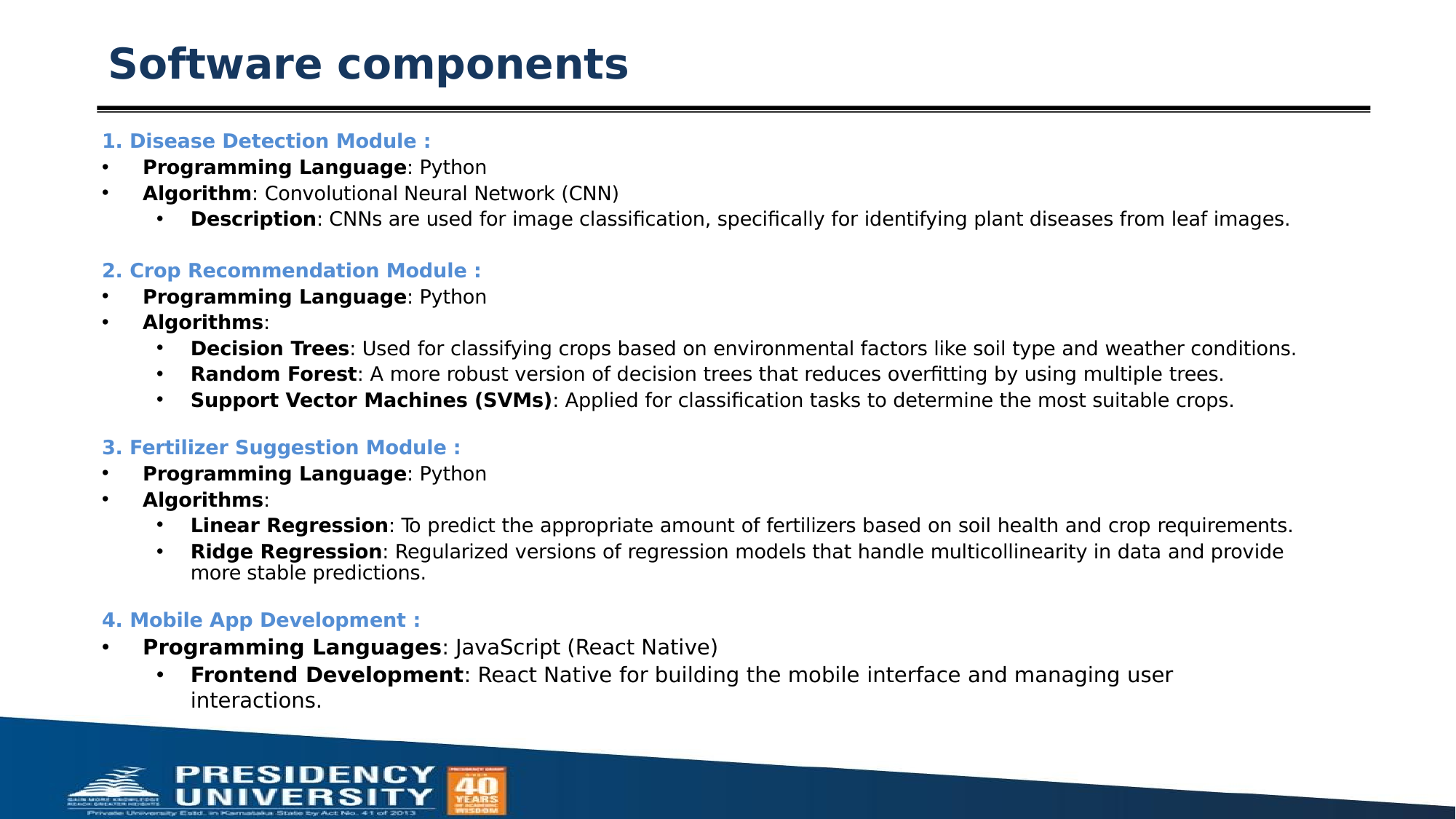

# Software components
1. Disease Detection Module :
Programming Language: Python
Algorithm: Convolutional Neural Network (CNN)
Description: CNNs are used for image classification, specifically for identifying plant diseases from leaf images.

2. Crop Recommendation Module :
Programming Language: Python
Algorithms:
Decision Trees: Used for classifying crops based on environmental factors like soil type and weather conditions.
Random Forest: A more robust version of decision trees that reduces overfitting by using multiple trees.
Support Vector Machines (SVMs): Applied for classification tasks to determine the most suitable crops.

3. Fertilizer Suggestion Module :
Programming Language: Python
Algorithms:
Linear Regression: To predict the appropriate amount of fertilizers based on soil health and crop requirements.
Ridge Regression: Regularized versions of regression models that handle multicollinearity in data and provide  more stable predictions.

4. Mobile App Development :
Programming Languages: JavaScript (React Native)
Frontend Development: React Native for building the mobile interface and managing user interactions.